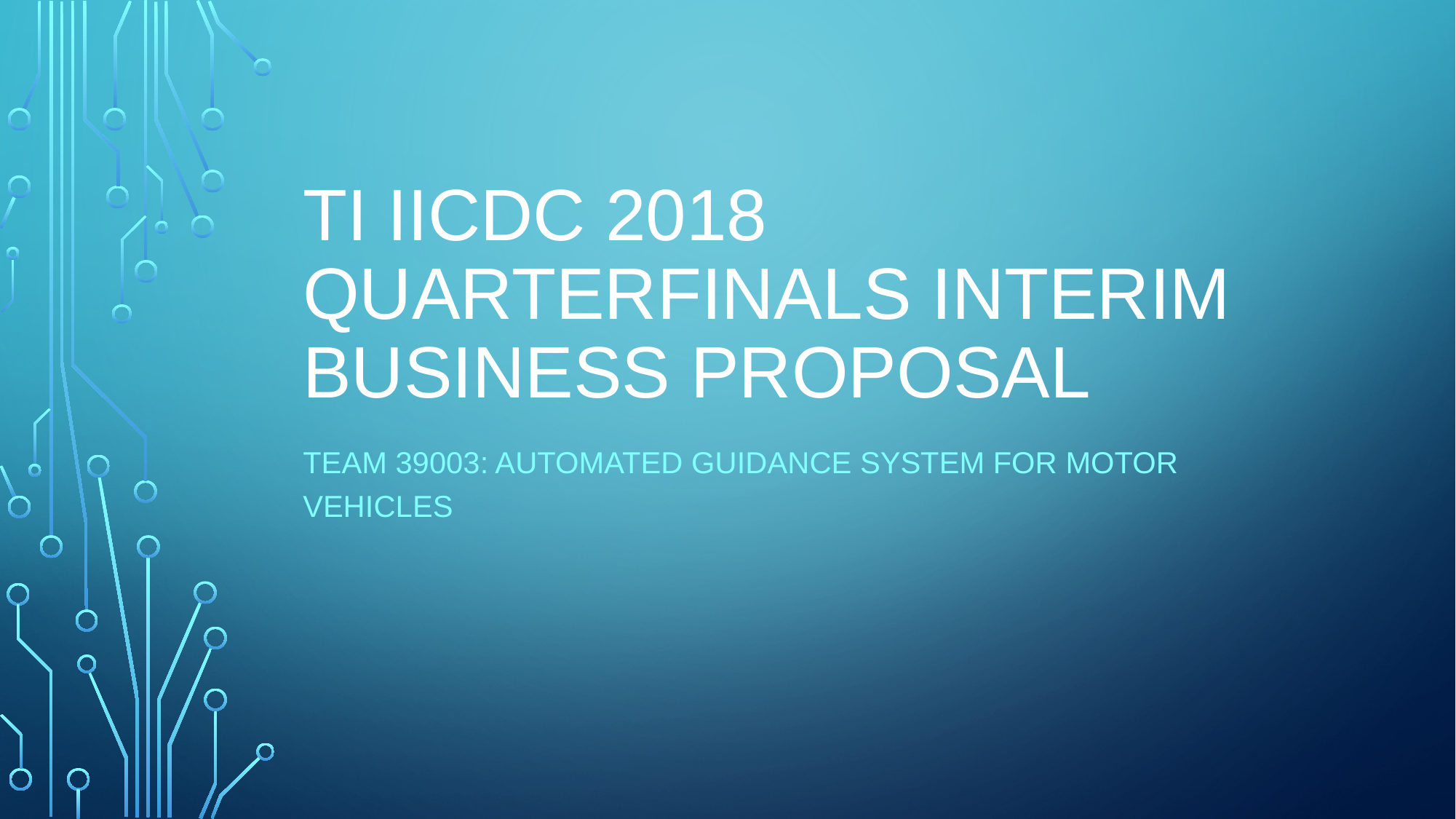

# TI IICDC 2018 Quarterfinals interim business proposal
Team 39003: Automated Guidance System for Motor Vehicles